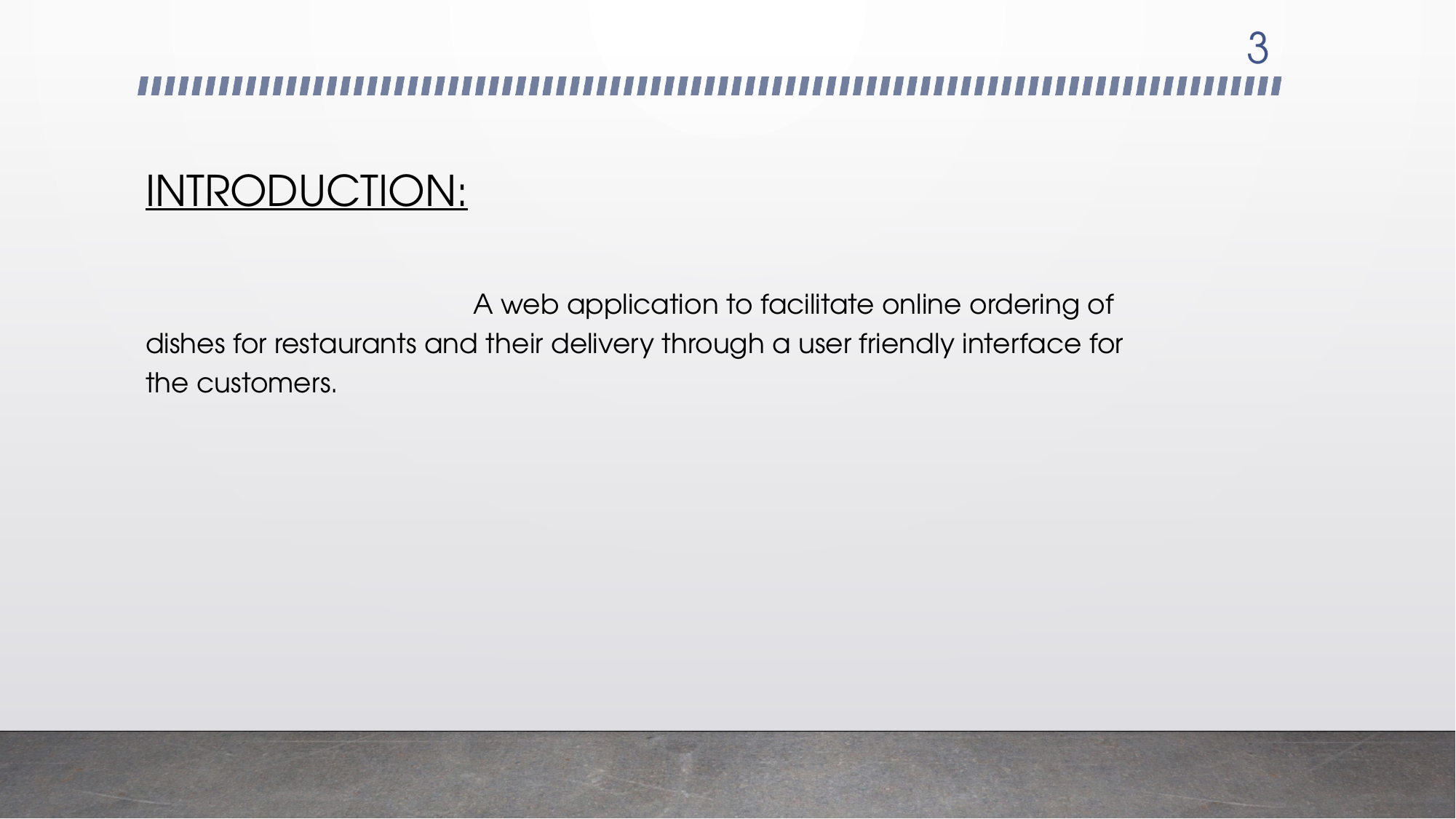

3
# INTRODUCTION:

			A web application to facilitate online ordering of dishes for restaurants and their delivery through a user friendly interface for the customers.